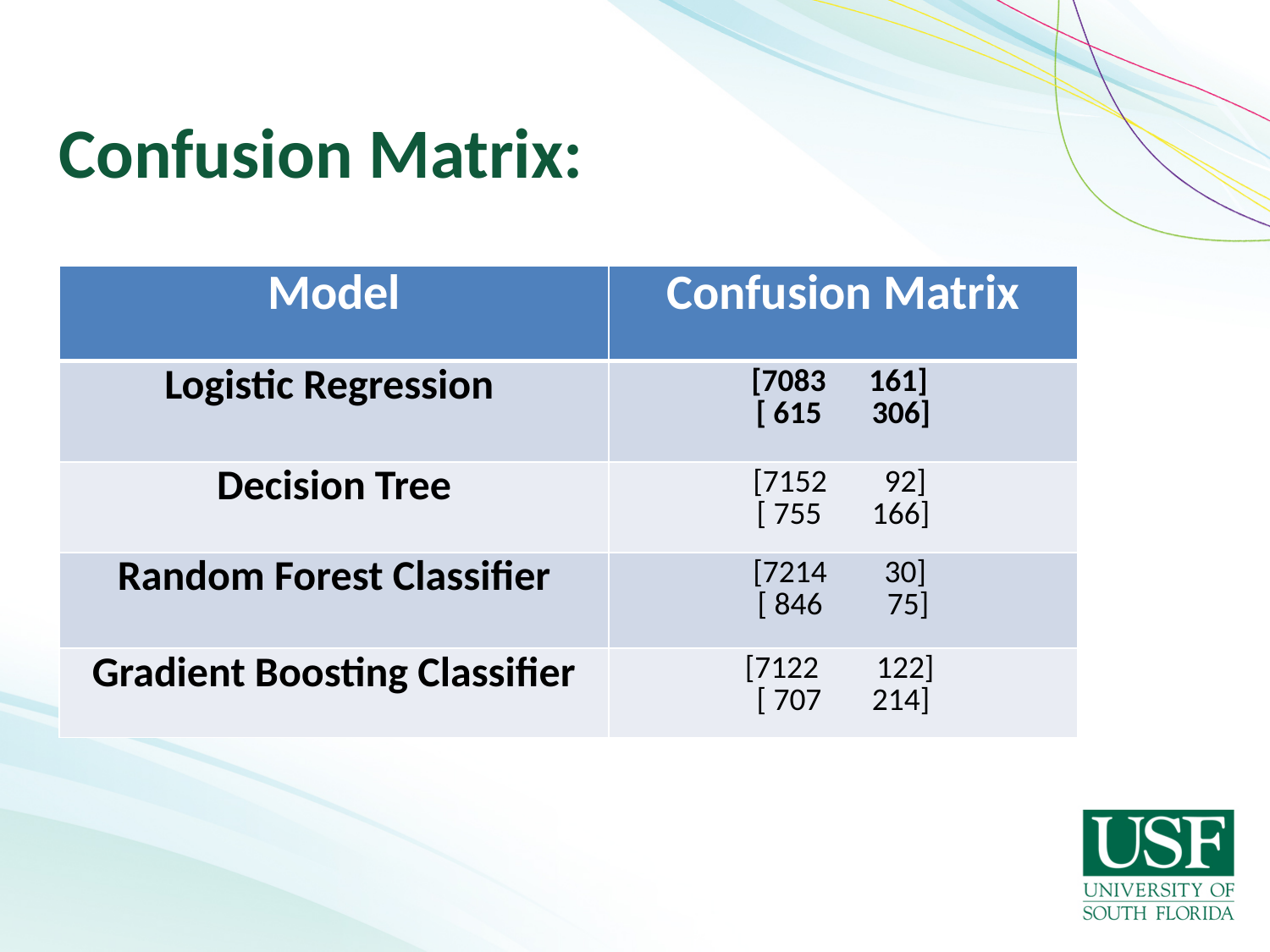

# Confusion Matrix:
| Model | Confusion Matrix |
| --- | --- |
| Logistic Regression | [7083 161] [ 615 306] |
| Decision Tree | [7152 92] [ 755 166] |
| Random Forest Classifier | [7214 30] [ 846 75] |
| Gradient Boosting Classifier | [7122 122] [ 707 214] |